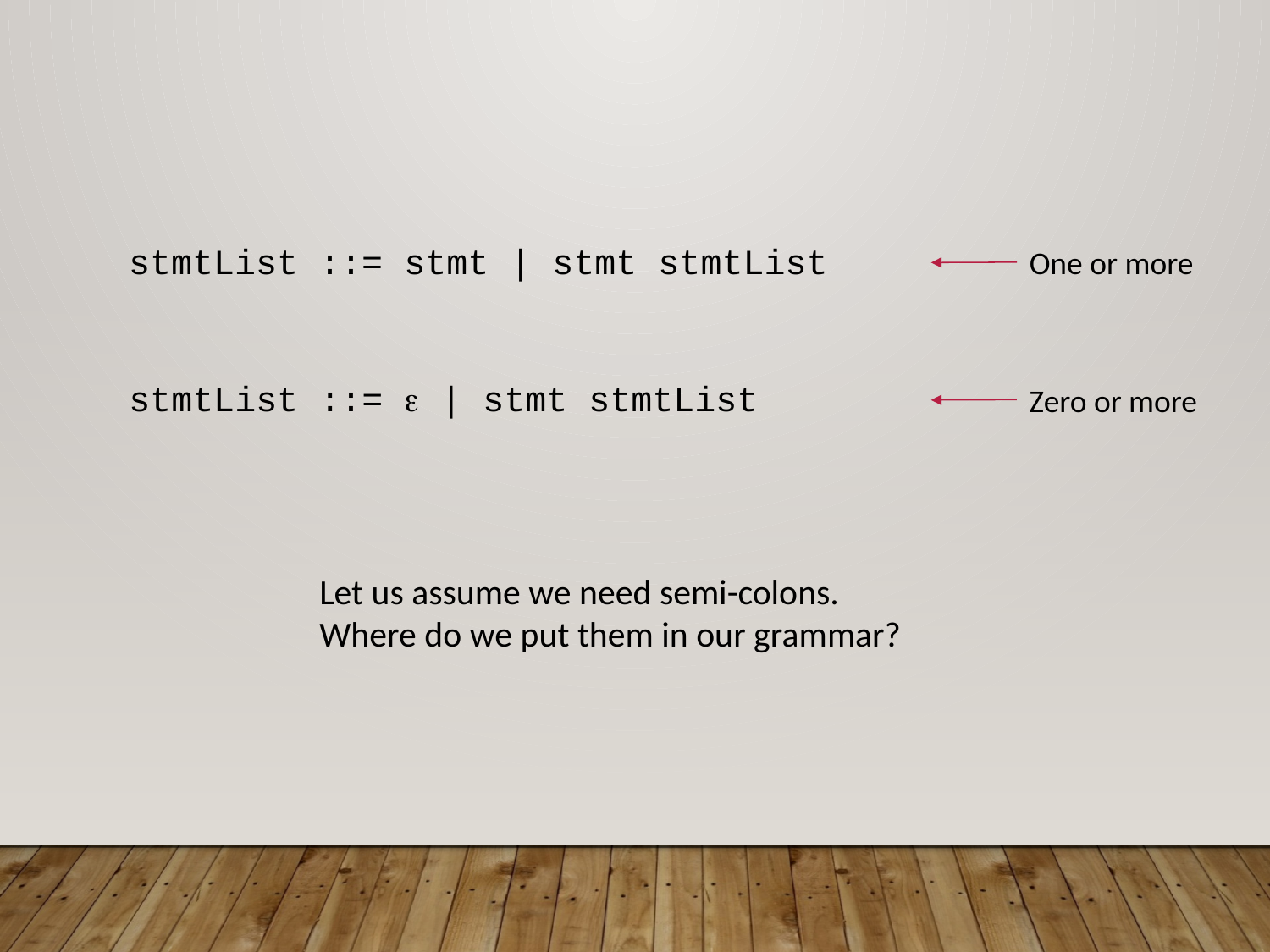

stmtList ::= stmt | stmt stmtList
One or more
stmtList ::= ε | stmt stmtList
Zero or more
Let us assume we need semi-colons.
Where do we put them in our grammar?